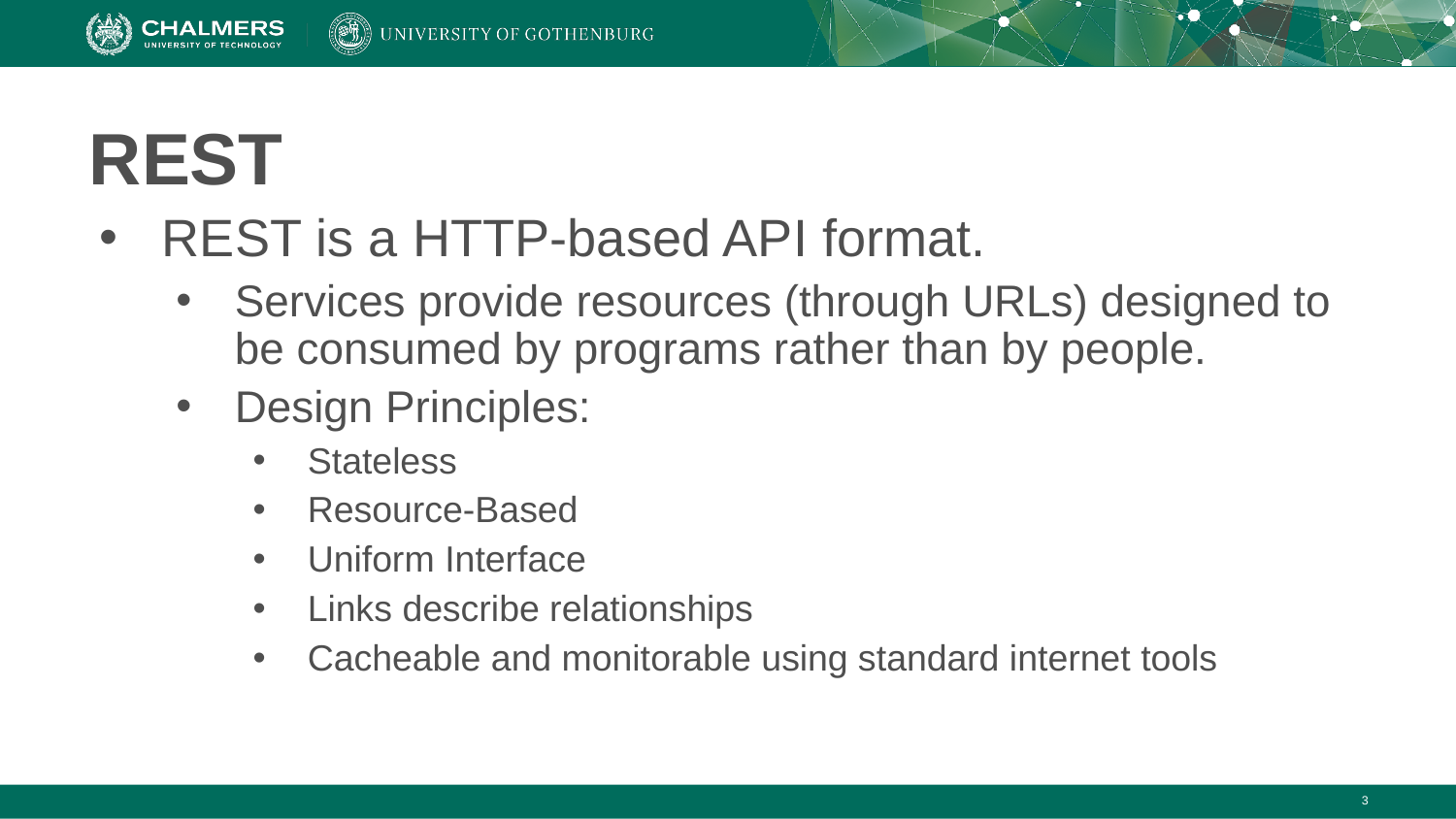

# REST
REST is a HTTP-based API format.
Services provide resources (through URLs) designed to be consumed by programs rather than by people.
Design Principles:
Stateless
Resource-Based
Uniform Interface
Links describe relationships
Cacheable and monitorable using standard internet tools
3